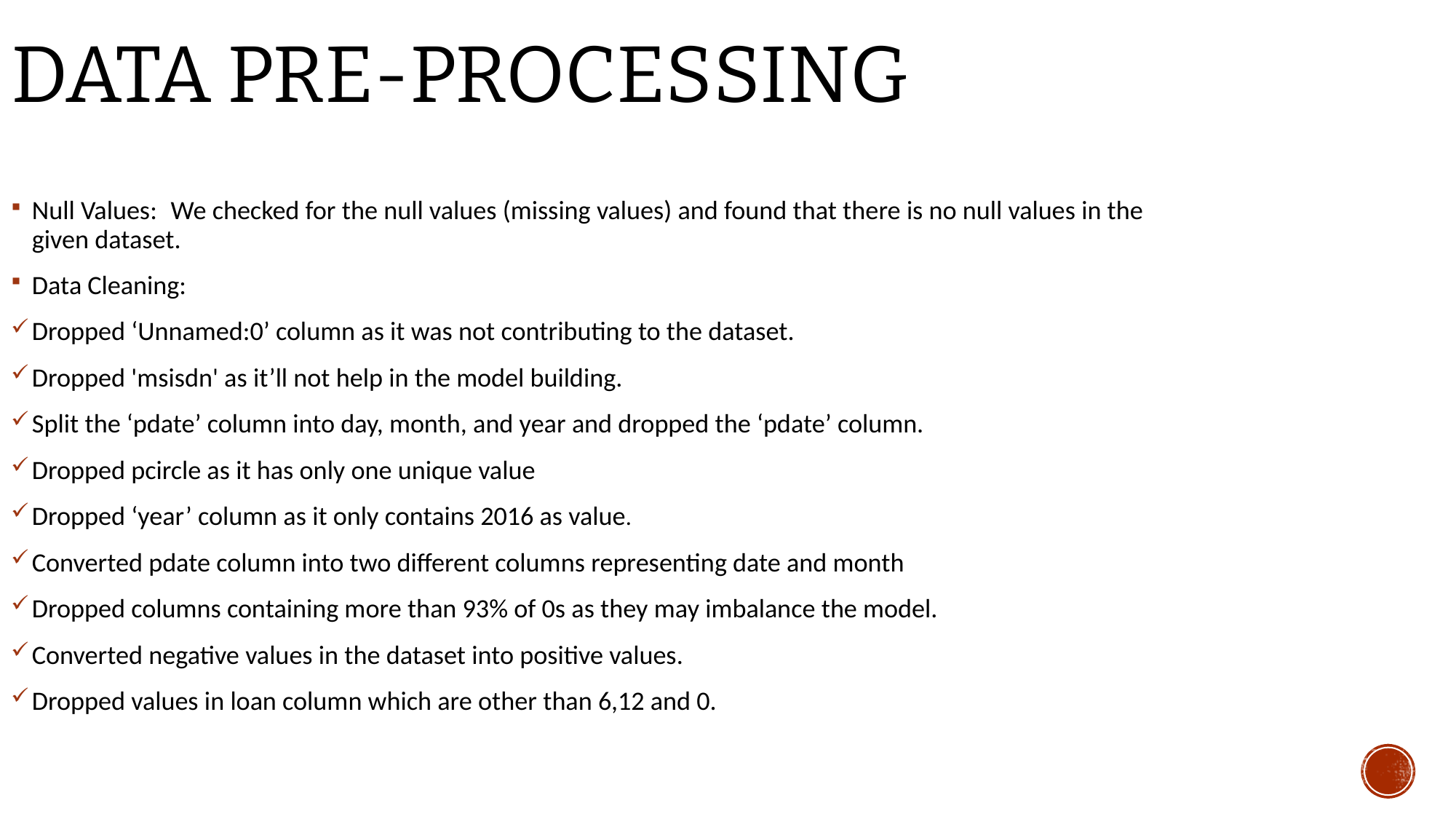

# Data pre-processing

Null Values:  We checked for the null values (missing values) and found that there is no null values in the given dataset.
Data Cleaning:
Dropped ‘Unnamed:0’ column as it was not contributing to the dataset.
Dropped 'msisdn' as it’ll not help in the model building.
Split the ‘pdate’ column into day, month, and year and dropped the ‘pdate’ column.
Dropped pcircle as it has only one unique value
Dropped ‘year’ column as it only contains 2016 as value.
Converted pdate column into two different columns representing date and month
Dropped columns containing more than 93% of 0s as they may imbalance the model.
Converted negative values in the dataset into positive values.
Dropped values in loan column which are other than 6,12 and 0.